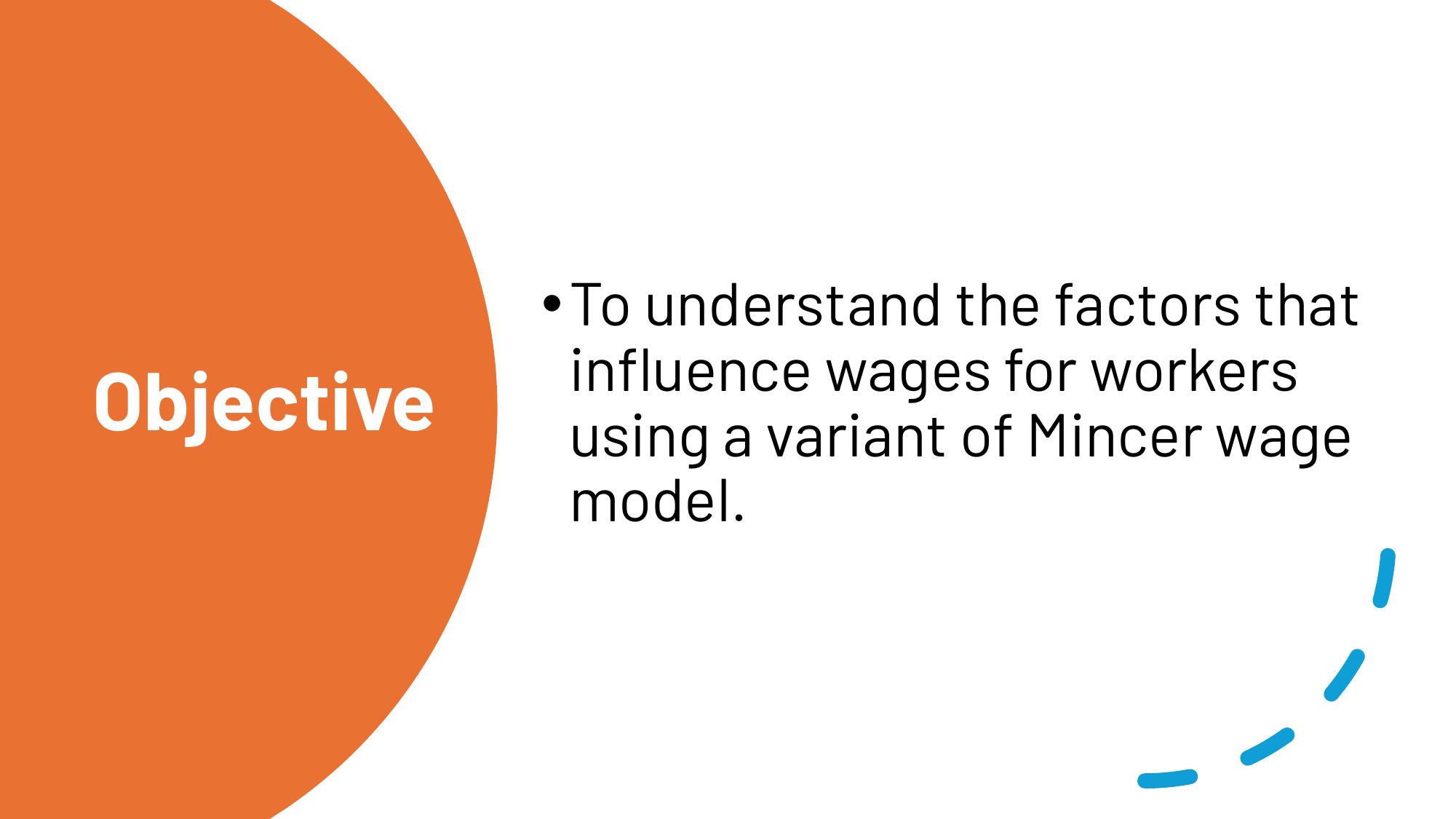

To understand the factors that influence wages for workers using a variant of Mincer wage model.
# Objective